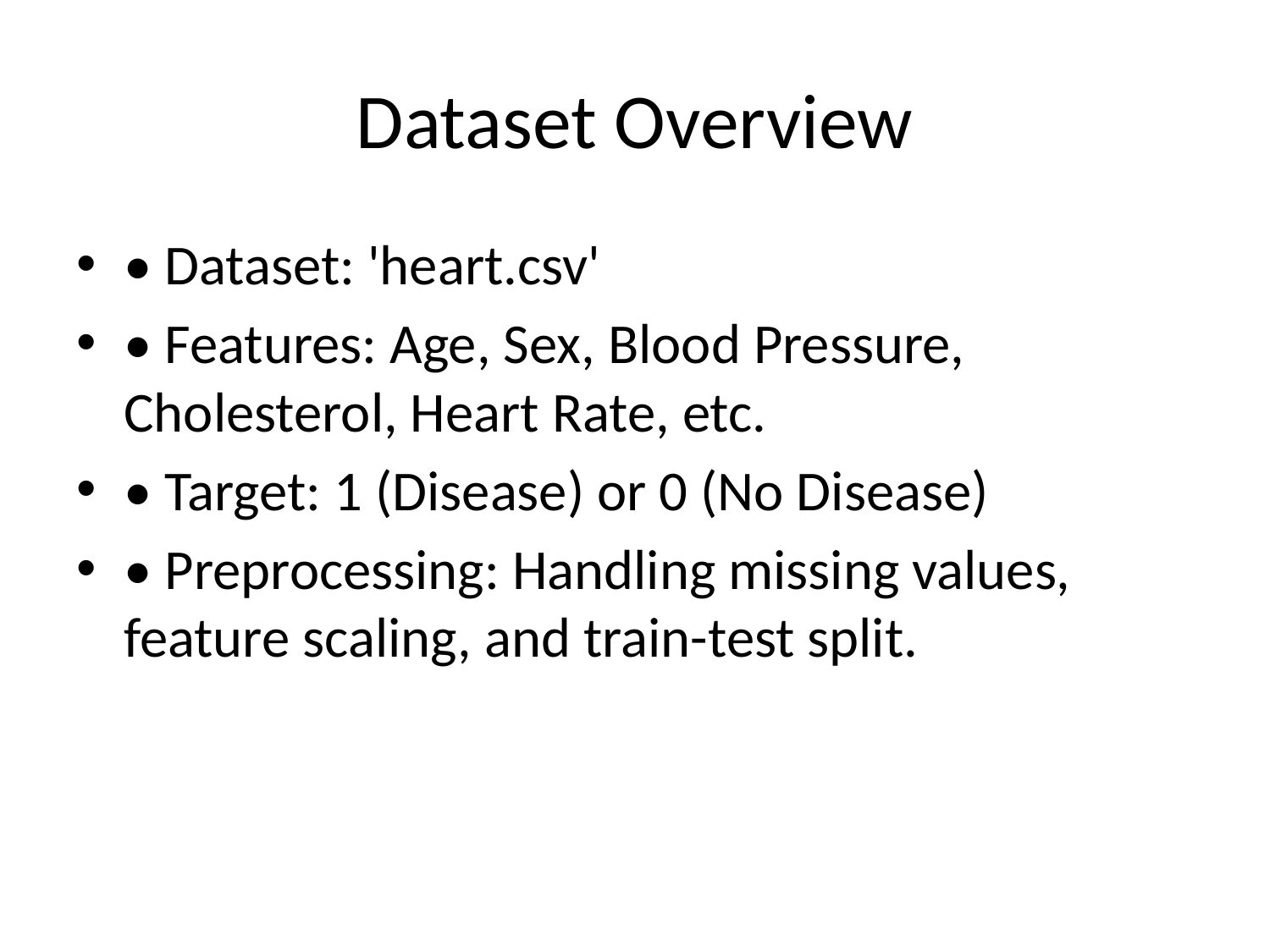

# Dataset Overview
• Dataset: 'heart.csv'
• Features: Age, Sex, Blood Pressure, Cholesterol, Heart Rate, etc.
• Target: 1 (Disease) or 0 (No Disease)
• Preprocessing: Handling missing values, feature scaling, and train-test split.